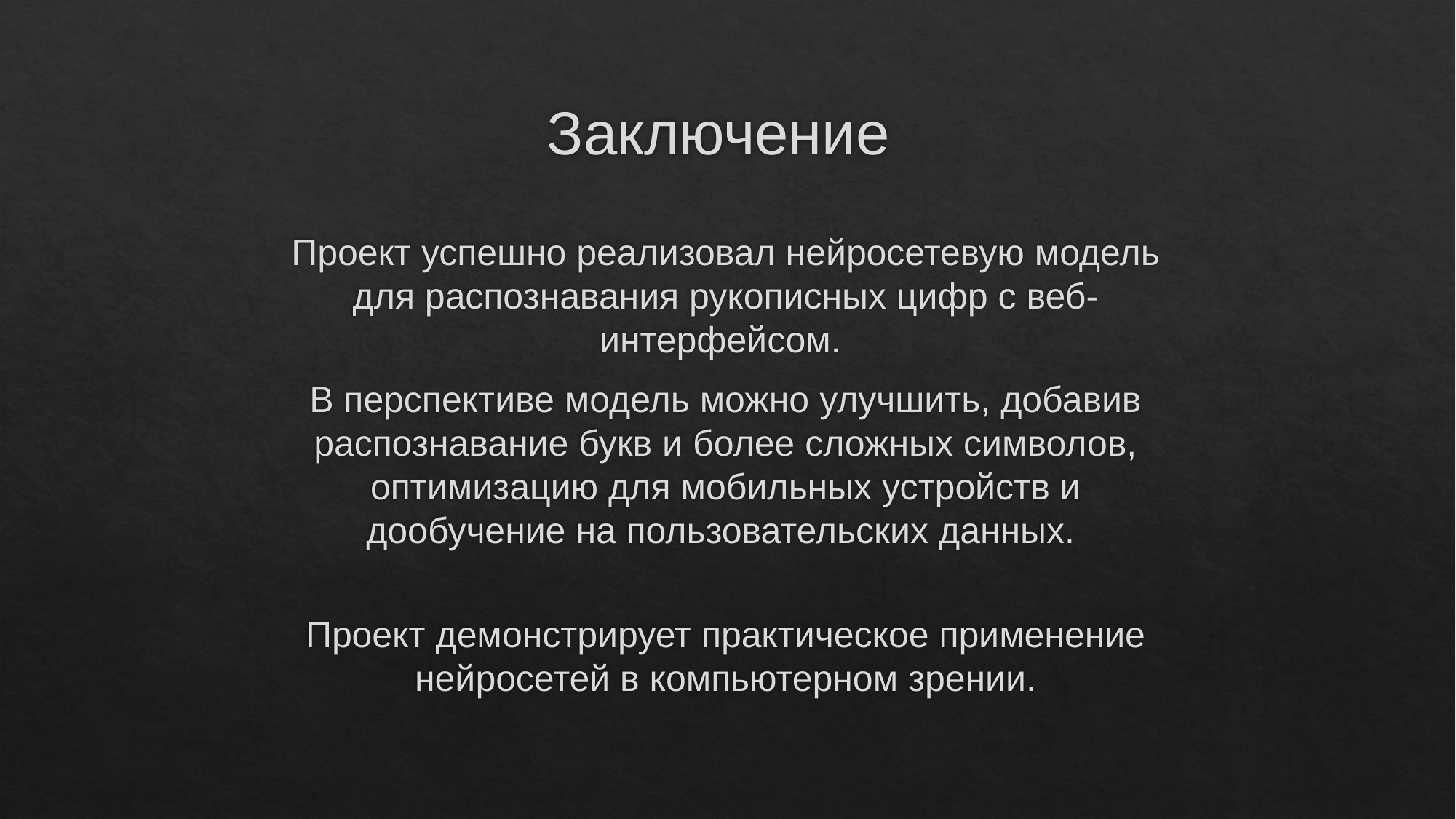

# Заключение
Проект успешно реализовал нейросетевую модель для распознавания рукописных цифр с веб-интерфейсом.
В перспективе модель можно улучшить, добавив распознавание букв и более сложных символов, оптимизацию для мобильных устройств и дообучение на пользовательских данных.
Проект демонстрирует практическое применение нейросетей в компьютерном зрении.